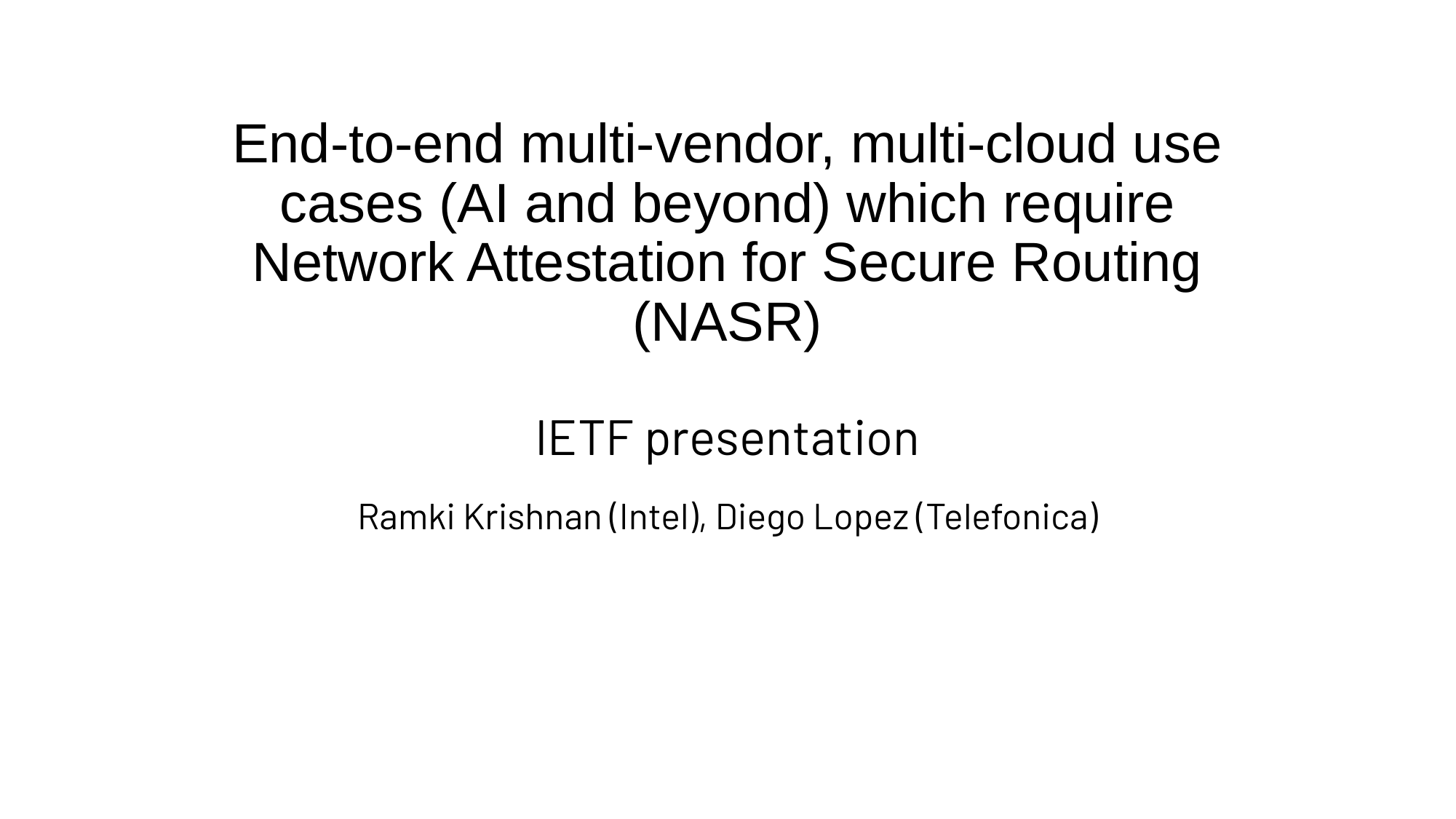

# End-to-end multi-vendor, multi-cloud use cases (AI and beyond) which require Network Attestation for Secure Routing (NASR) IETF presentation
Ramki Krishnan (Intel), Diego Lopez (Telefonica)